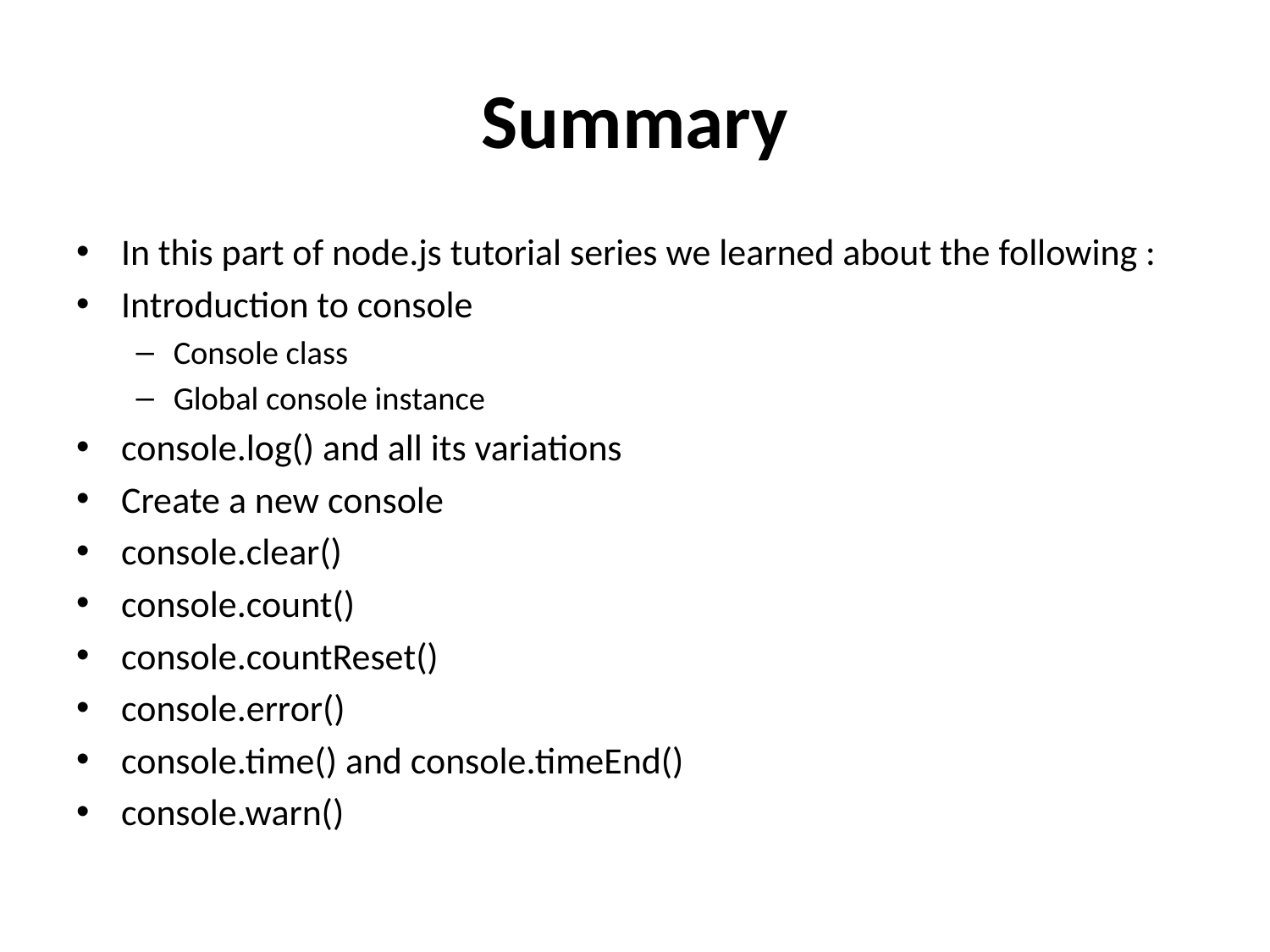

# Summary
In this part of node.js tutorial series we learned about the following :
Introduction to console
Console class
Global console instance
console.log() and all its variations
Create a new console
console.clear()
console.count()
console.countReset()
console.error()
console.time() and console.timeEnd()
console.warn()